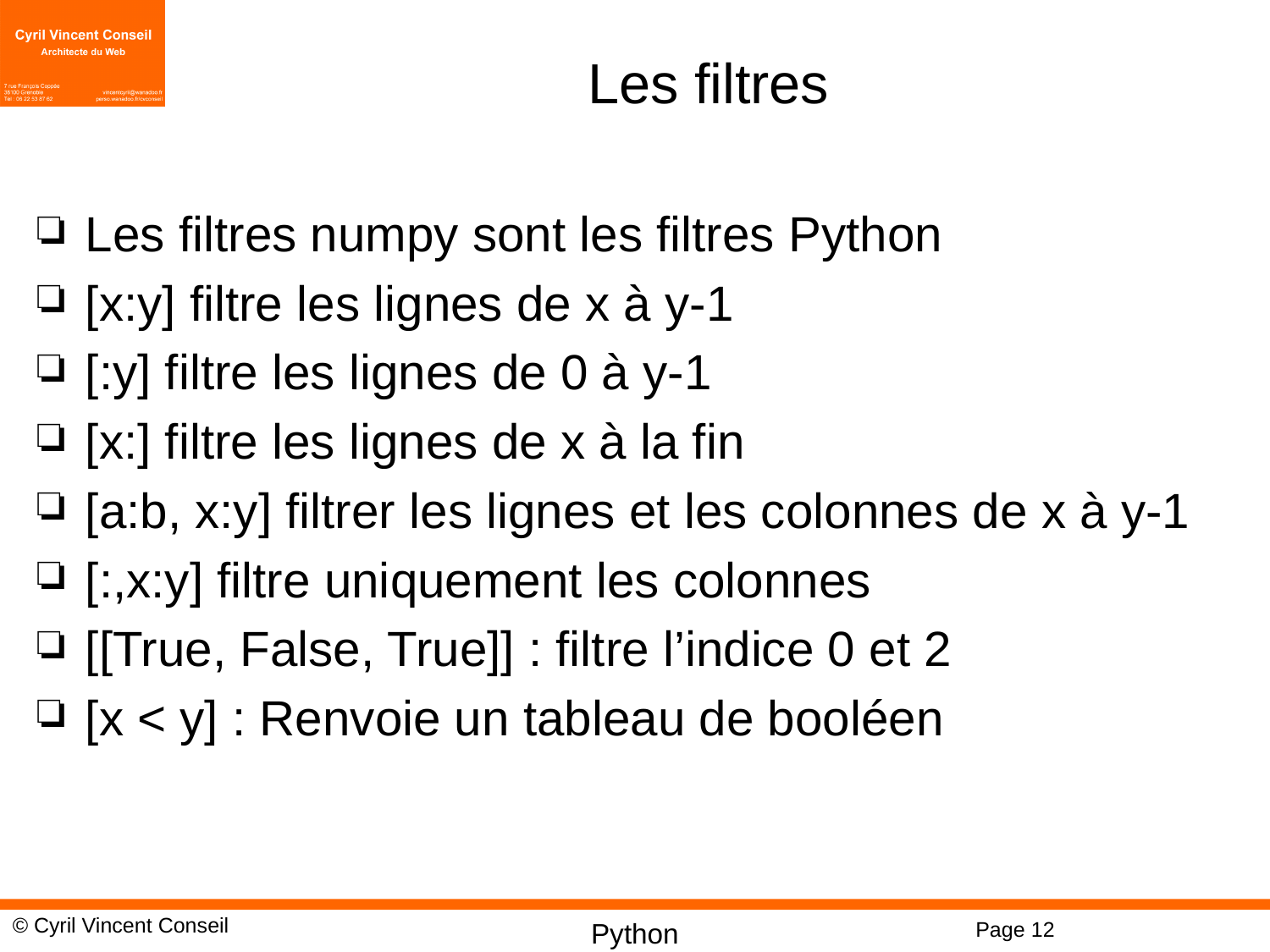

# Les filtres
Les filtres numpy sont les filtres Python
[x:y] filtre les lignes de x à y-1
[:y] filtre les lignes de 0 à y-1
[x:] filtre les lignes de x à la fin
[a:b, x:y] filtrer les lignes et les colonnes de x à y-1
[:,x:y] filtre uniquement les colonnes
[[True, False, True]] : filtre l’indice 0 et 2
[x < y] : Renvoie un tableau de booléen